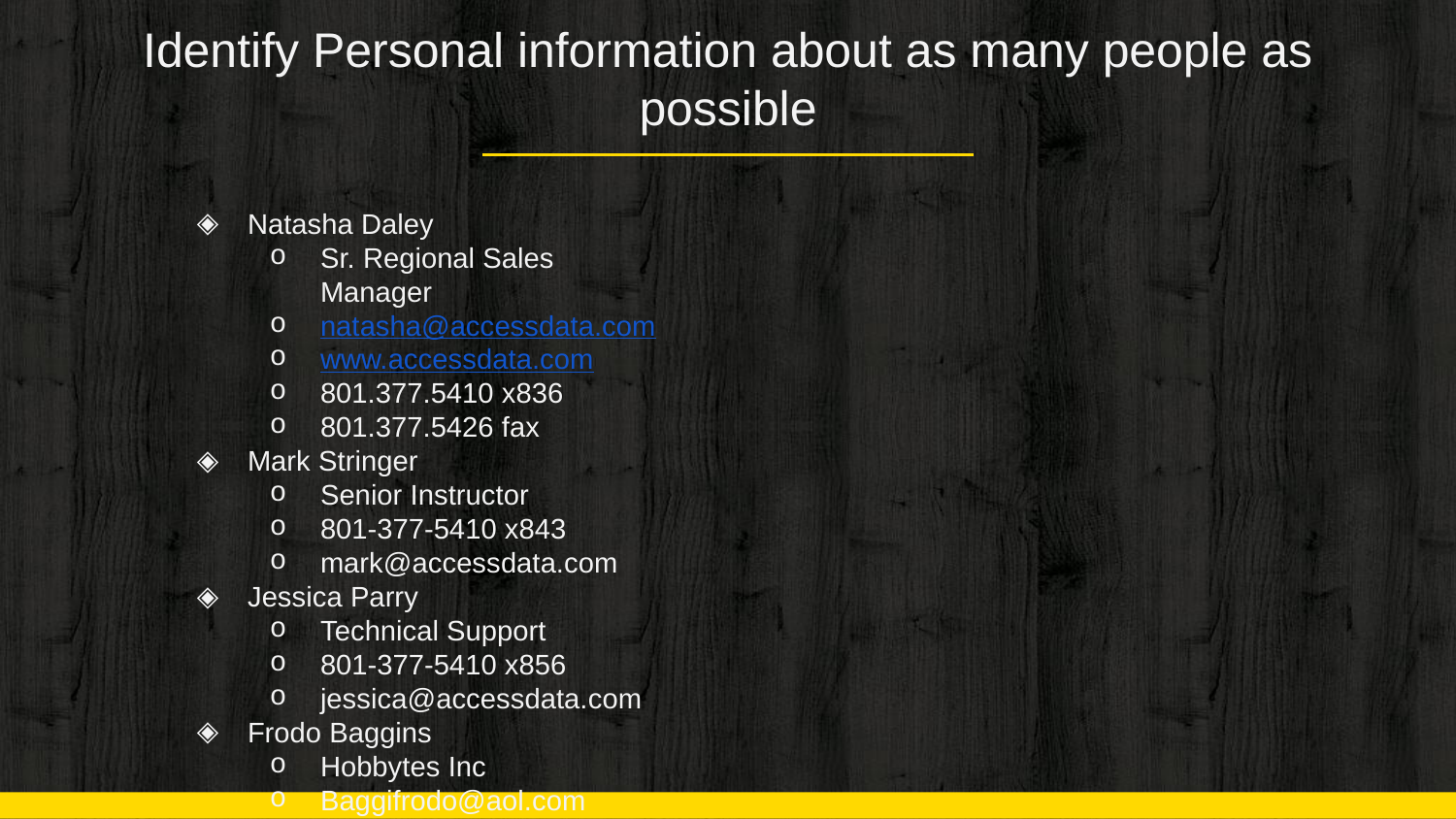

# Identify Personal information about as many people as possible
Natasha Daley
Sr. Regional Sales Manager
natasha@accessdata.com
www.accessdata.com
801.377.5410 x836
801.377.5426 fax
Mark Stringer
Senior Instructor
801-377-5410 x843
mark@accessdata.com
Jessica Parry
Technical Support
801-377-5410 x856
jessica@accessdata.com
Frodo Baggins
Hobbytes Inc
Baggifrodo@aol.com